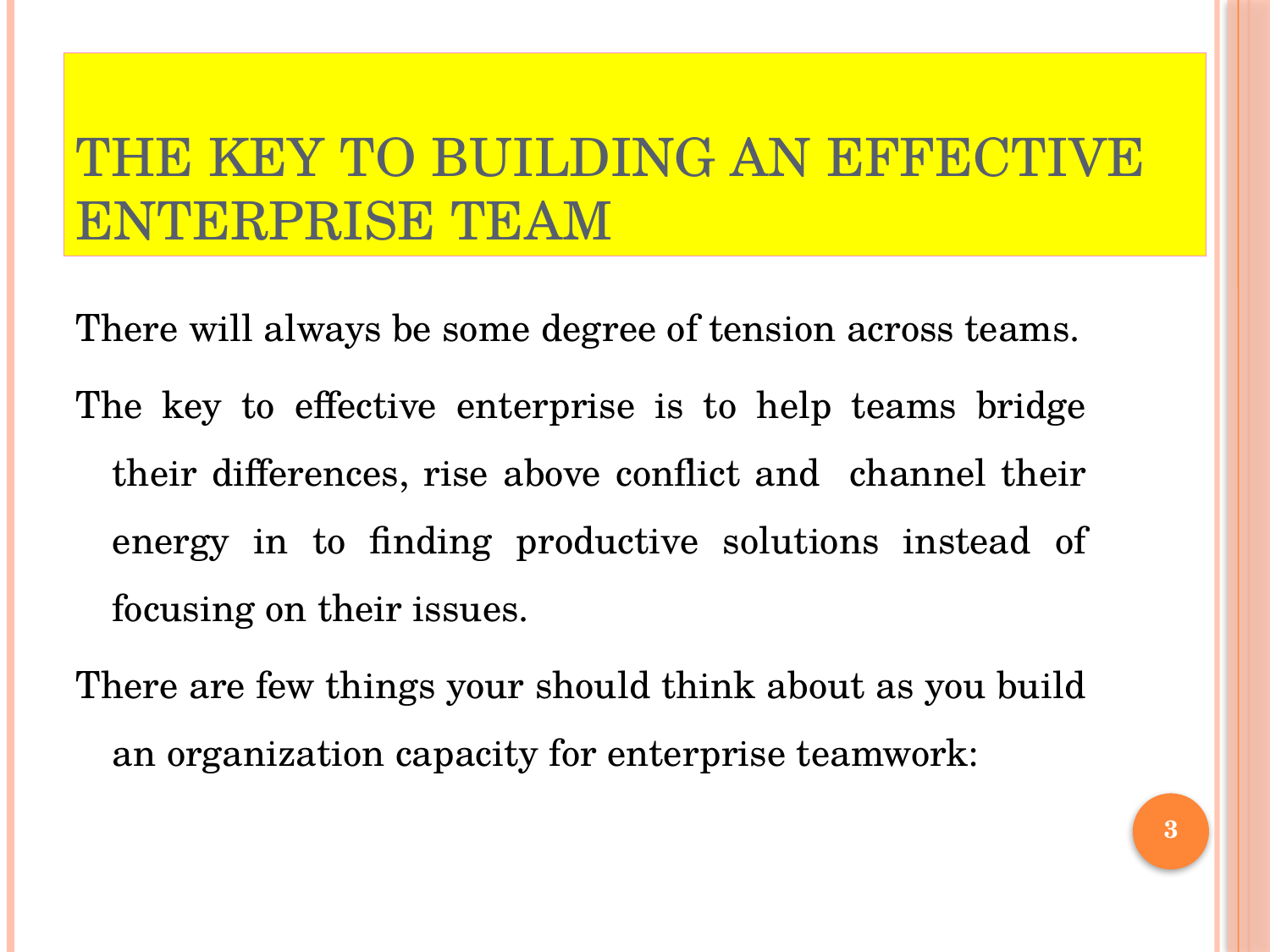

# THE KEY TO BUILDING AN EFFECTIVE ENTERPRISE TEAM
There will always be some degree of tension across teams.
The key to effective enterprise is to help teams bridge their differences, rise above conflict and  channel their energy in to finding productive solutions instead of focusing on their issues.
There are few things your should think about as you build an organization capacity for enterprise teamwork:
3